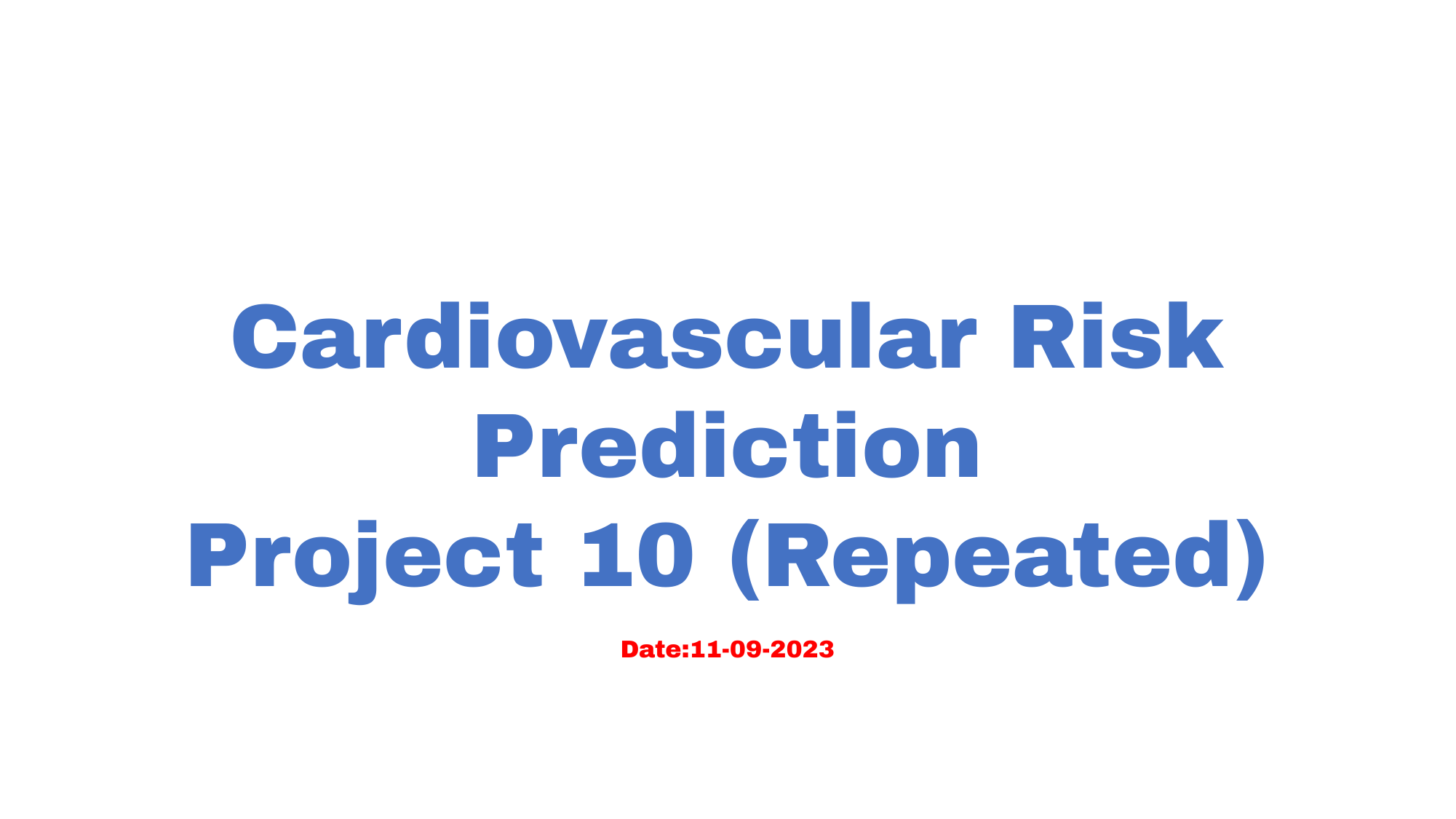

Cardiovascular Risk Prediction
Project 10 (Repeated)

Date:11-09-2023